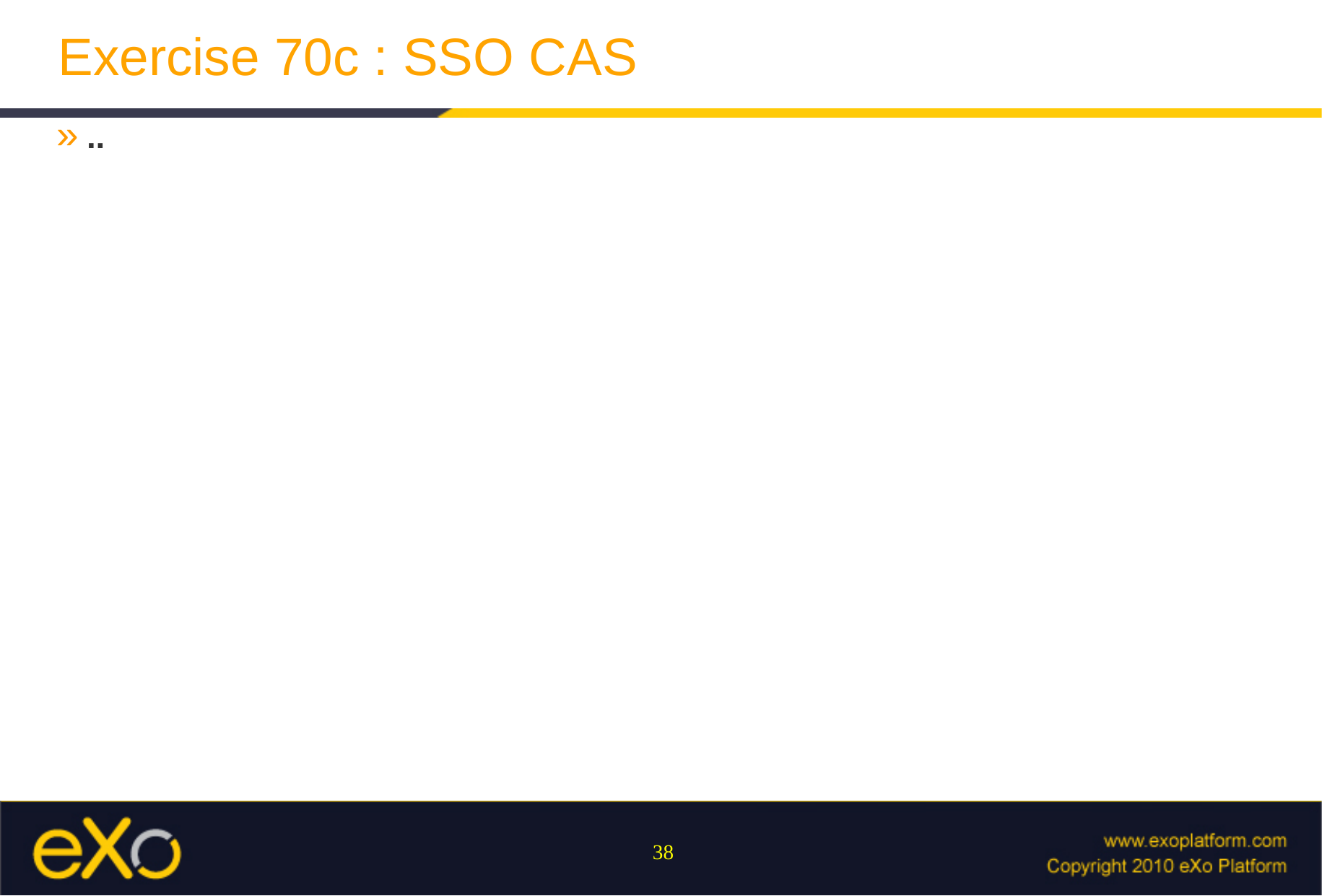

# Exercise 70c : SSO CAS
..